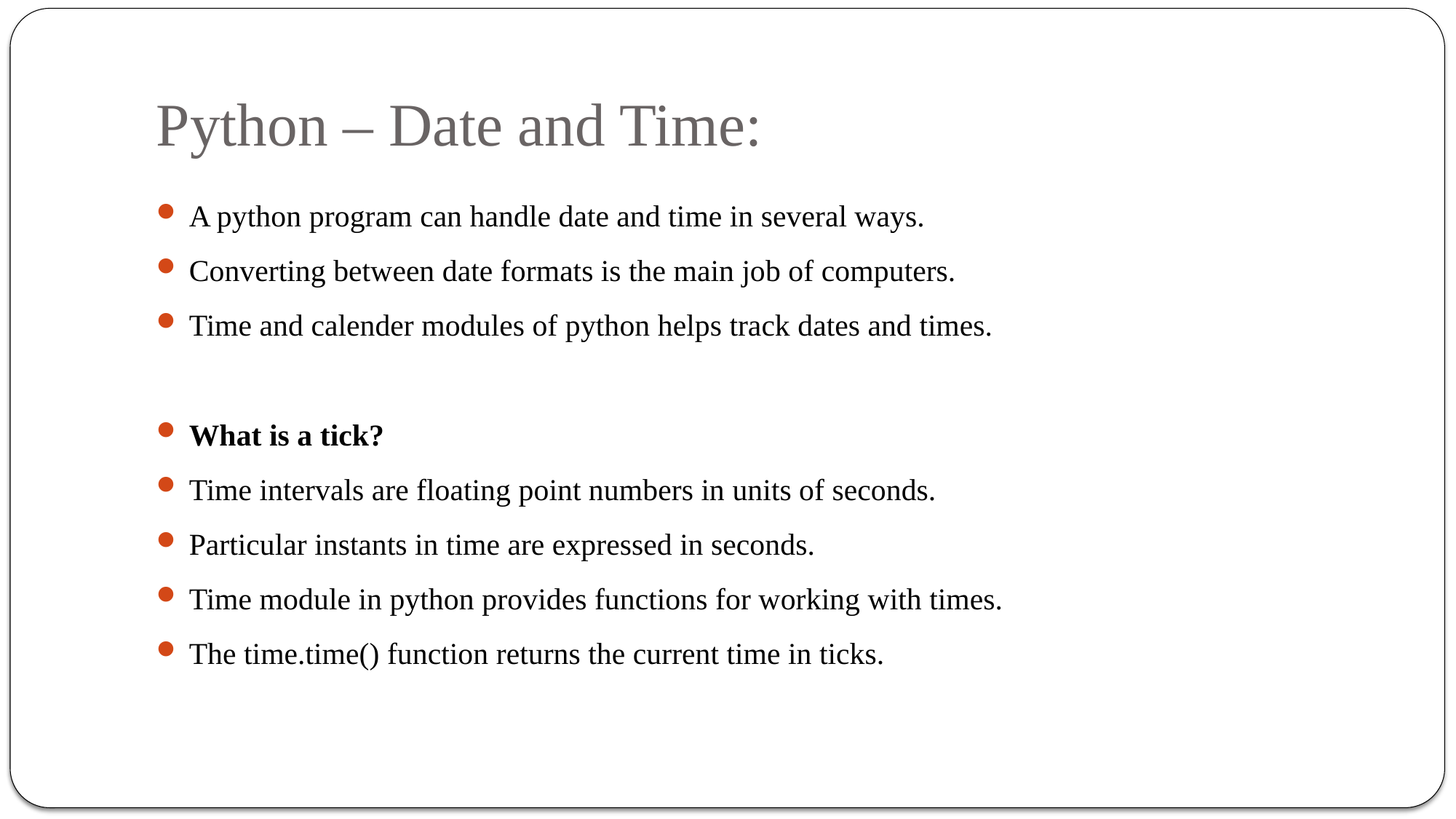

# Python – Date and Time:
A python program can handle date and time in several ways.
Converting between date formats is the main job of computers.
Time and calender modules of python helps track dates and times.

What is a tick?
Time intervals are floating point numbers in units of seconds.
Particular instants in time are expressed in seconds.
Time module in python provides functions for working with times.
The time.time() function returns the current time in ticks.